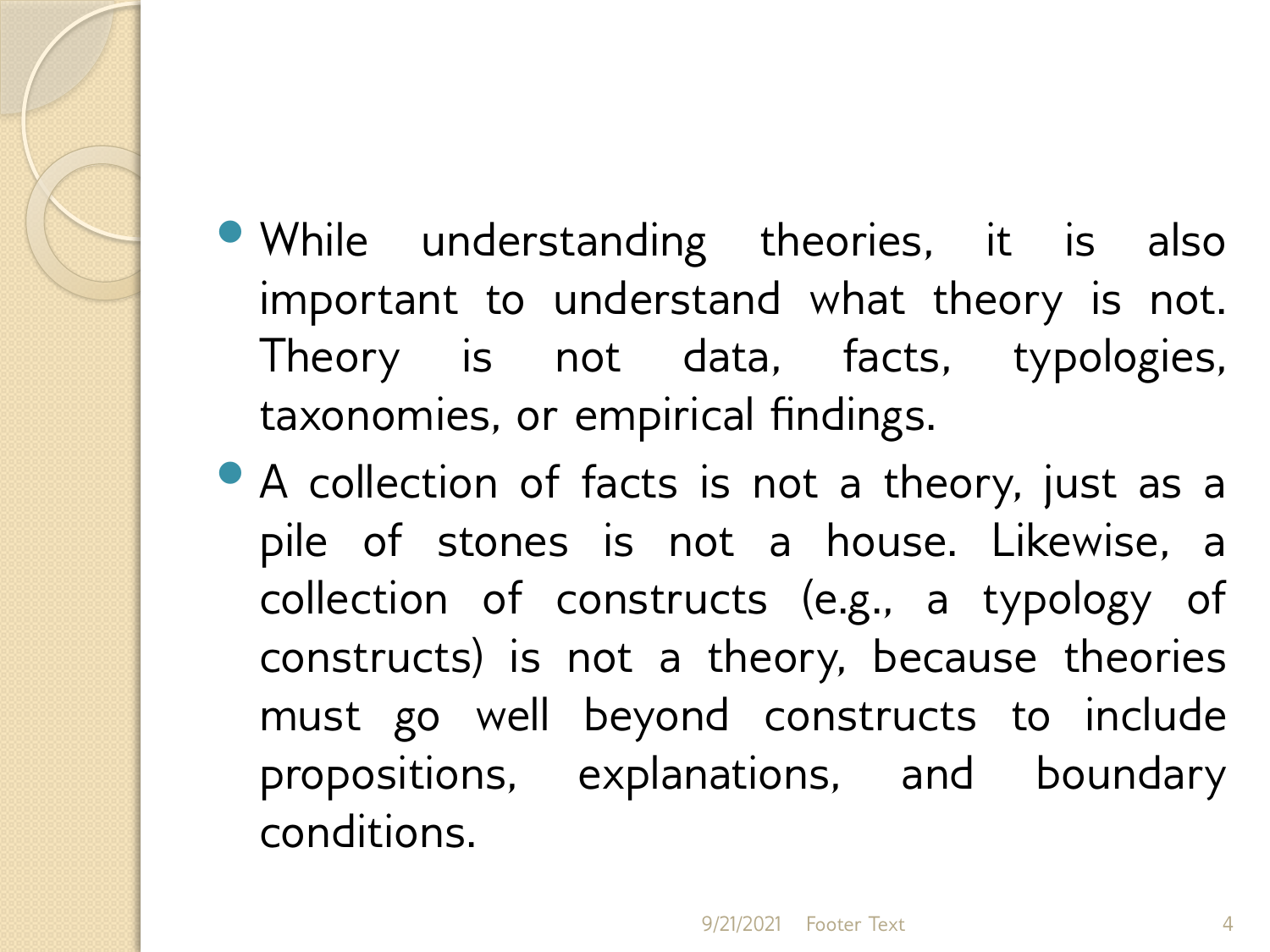

#
While understanding theories, it is also important to understand what theory is not. Theory is not data, facts, typologies, taxonomies, or empirical findings.
A collection of facts is not a theory, just as a pile of stones is not a house. Likewise, a collection of constructs (e.g., a typology of constructs) is not a theory, because theories must go well beyond constructs to include propositions, explanations, and boundary conditions.
9/21/2021
Footer Text
4